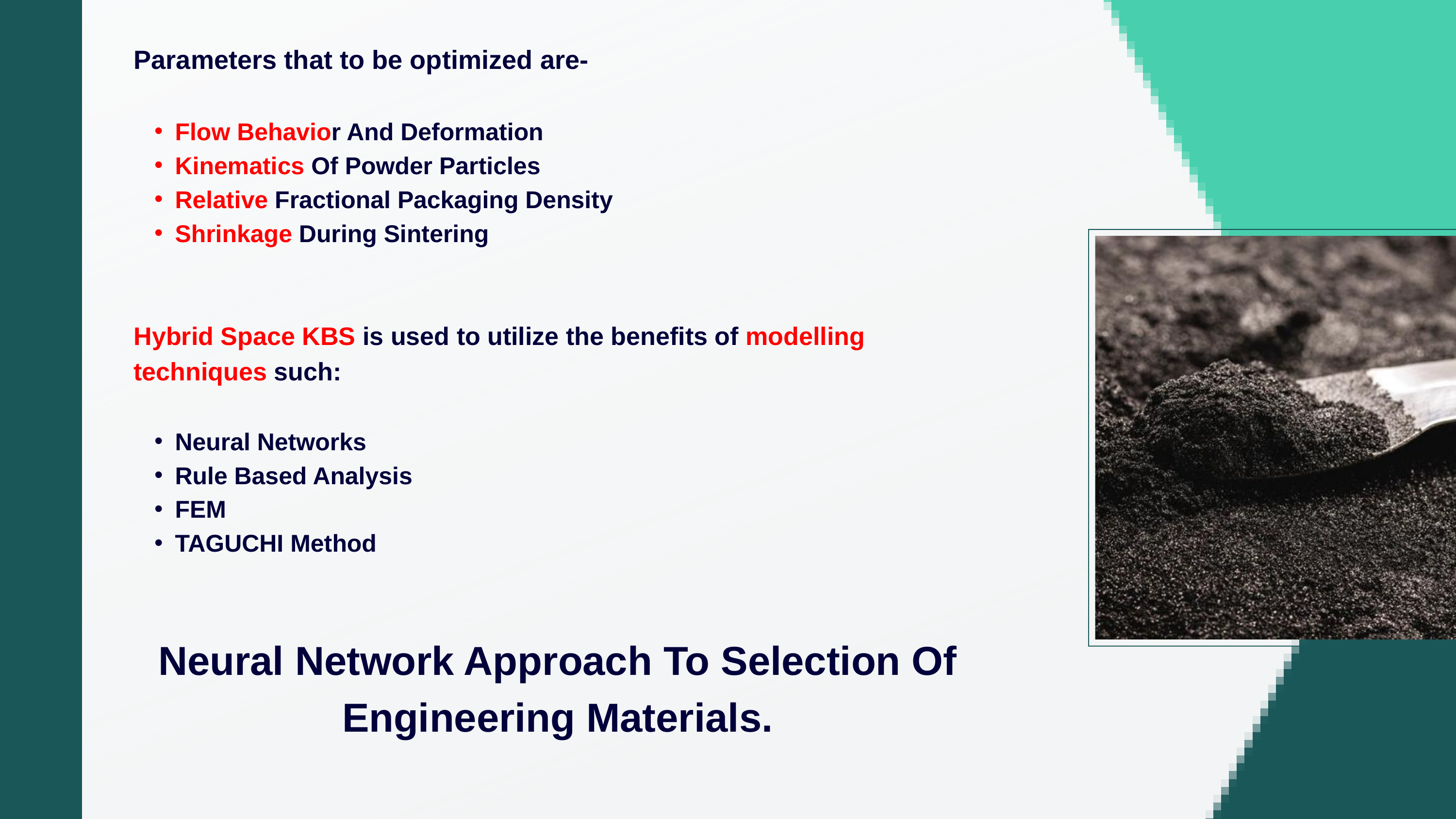

Parameters that to be optimized are-

Flow Behavior And Deformation
Kinematics Of Powder Particles
Relative Fractional Packaging Density
Shrinkage During Sintering

Hybrid Space KBS is used to utilize the benefits of modelling techniques such:

Neural Networks
Rule Based Analysis
FEM
TAGUCHI Method

Neural Network Approach To Selection Of Engineering Materials.